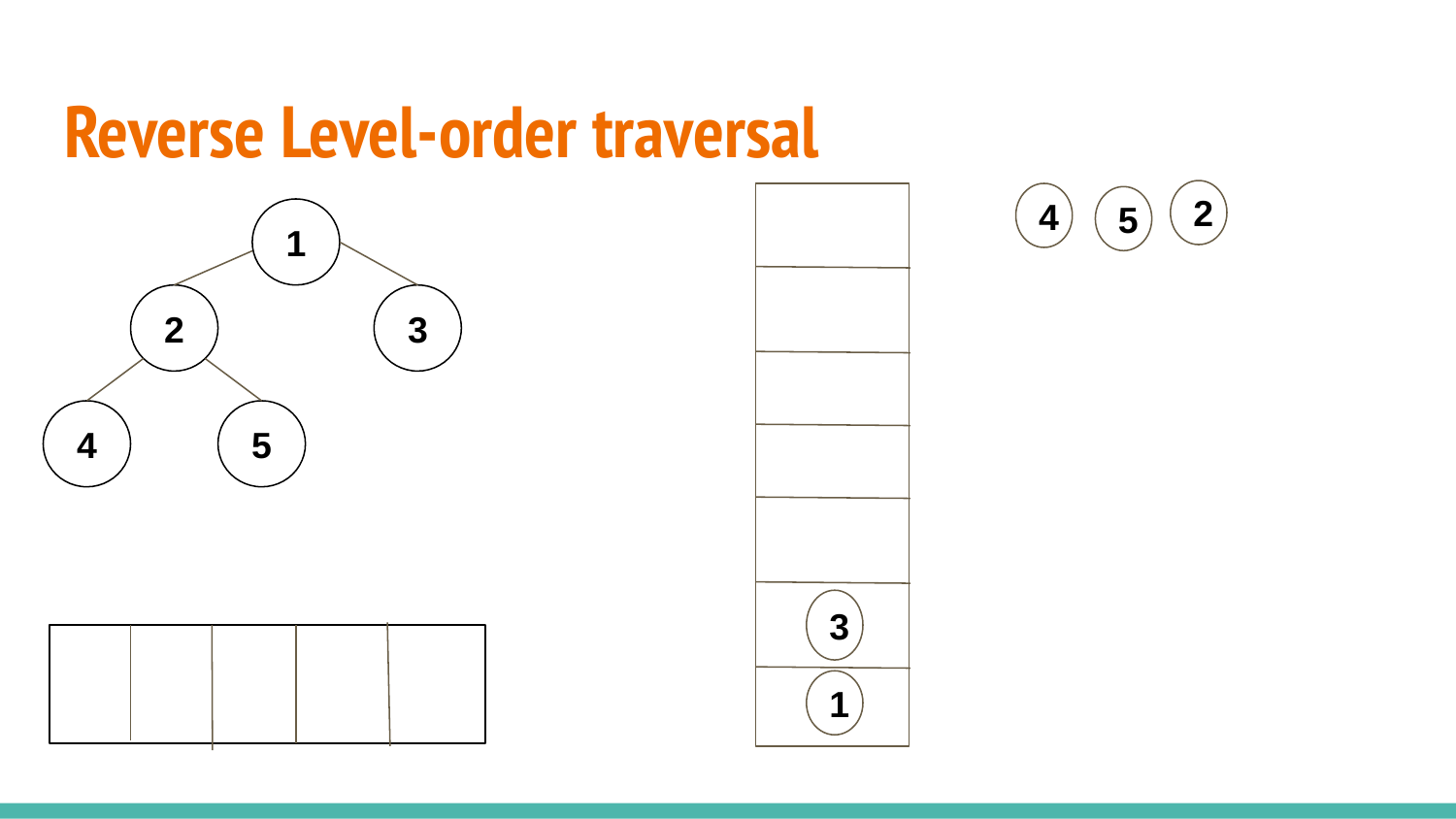

# Reverse Level-order traversal

2

4
5
1
2
3
4
5
3

1